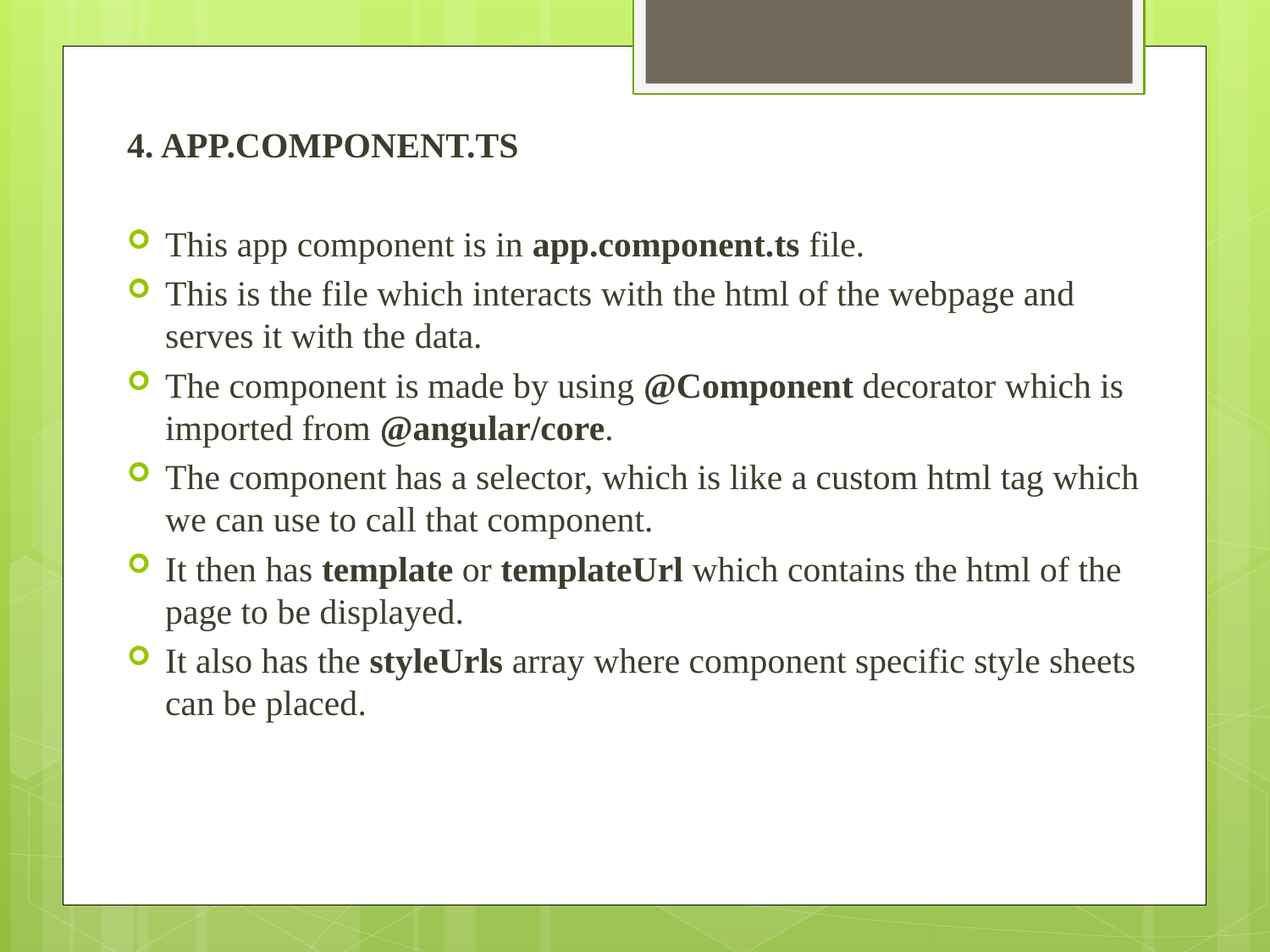

4. APP.COMPONENT.TS

This app component is in app.component.ts file.
This is the file which interacts with the html of the webpage and serves it with the data.
The component is made by using @Component decorator which is imported from @angular/core.
The component has a selector, which is like a custom html tag which we can use to call that component.
It then has template or templateUrl which contains the html of the page to be displayed.
It also has the styleUrls array where component specific style sheets can be placed.